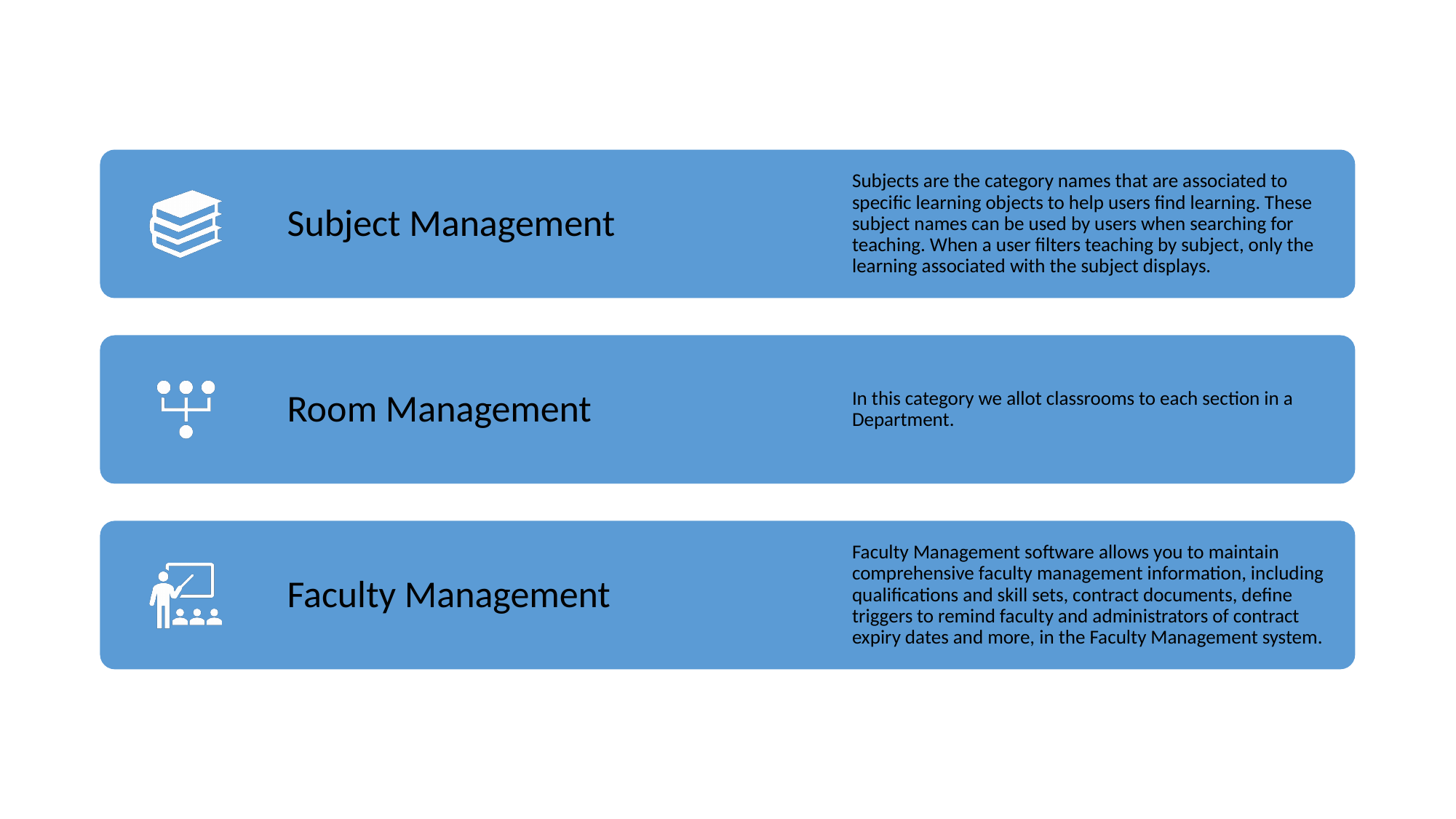

Subject Management
Subjects are the category names that are associated to specific learning objects to help users find learning. These subject names can be used by users when searching for teaching. When a user filters teaching by subject, only the learning associated with the subject displays.
Room Management
In this category we allot classrooms to each section in a Department.
Faculty Management
Faculty Management software allows you to maintain comprehensive faculty management information, including qualifications and skill sets, contract documents, define triggers to remind faculty and administrators of contract expiry dates and more, in the Faculty Management system.